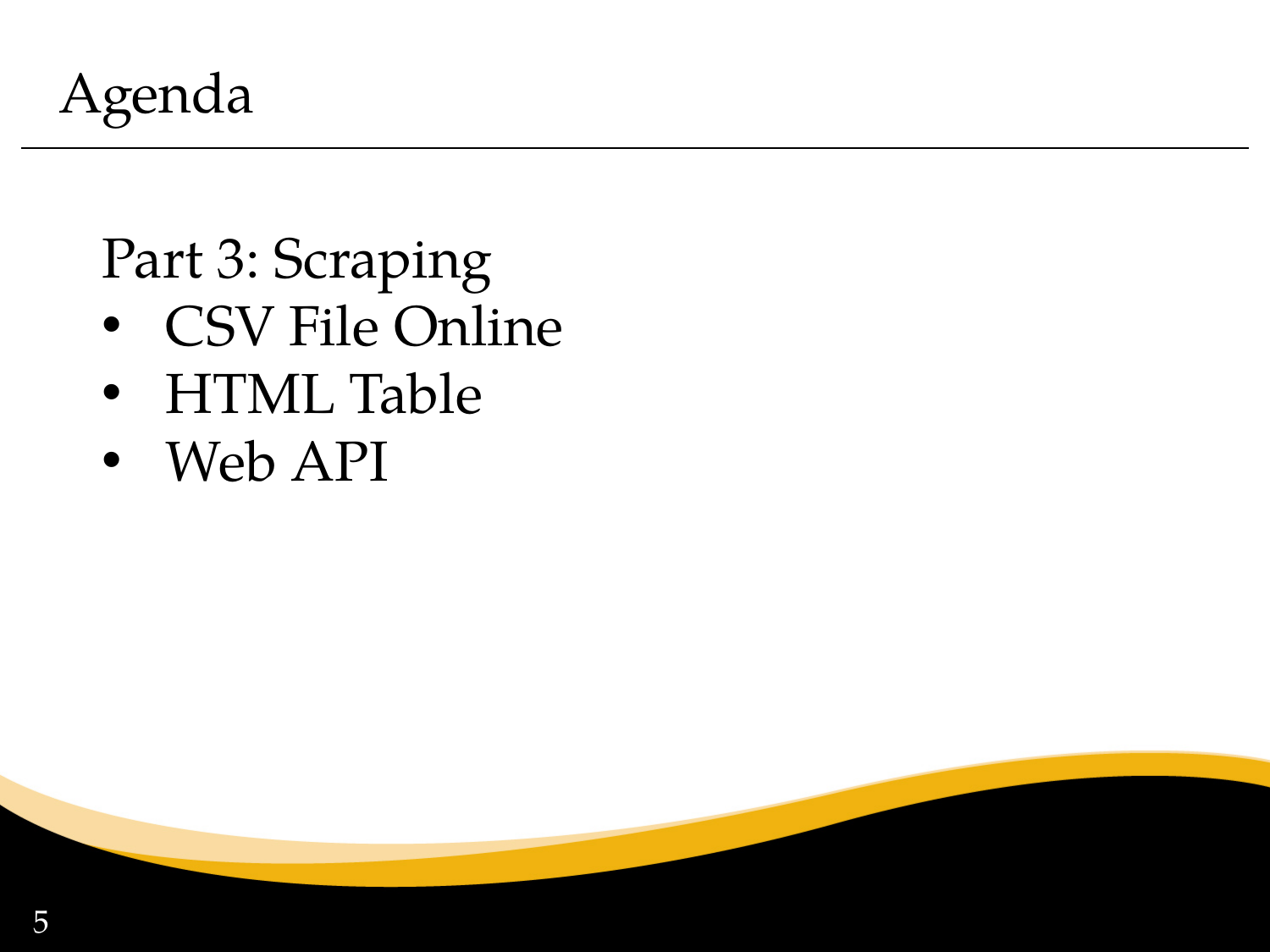

Agenda
Part 3: Scraping
CSV File Online
HTML Table
Web API
5
5